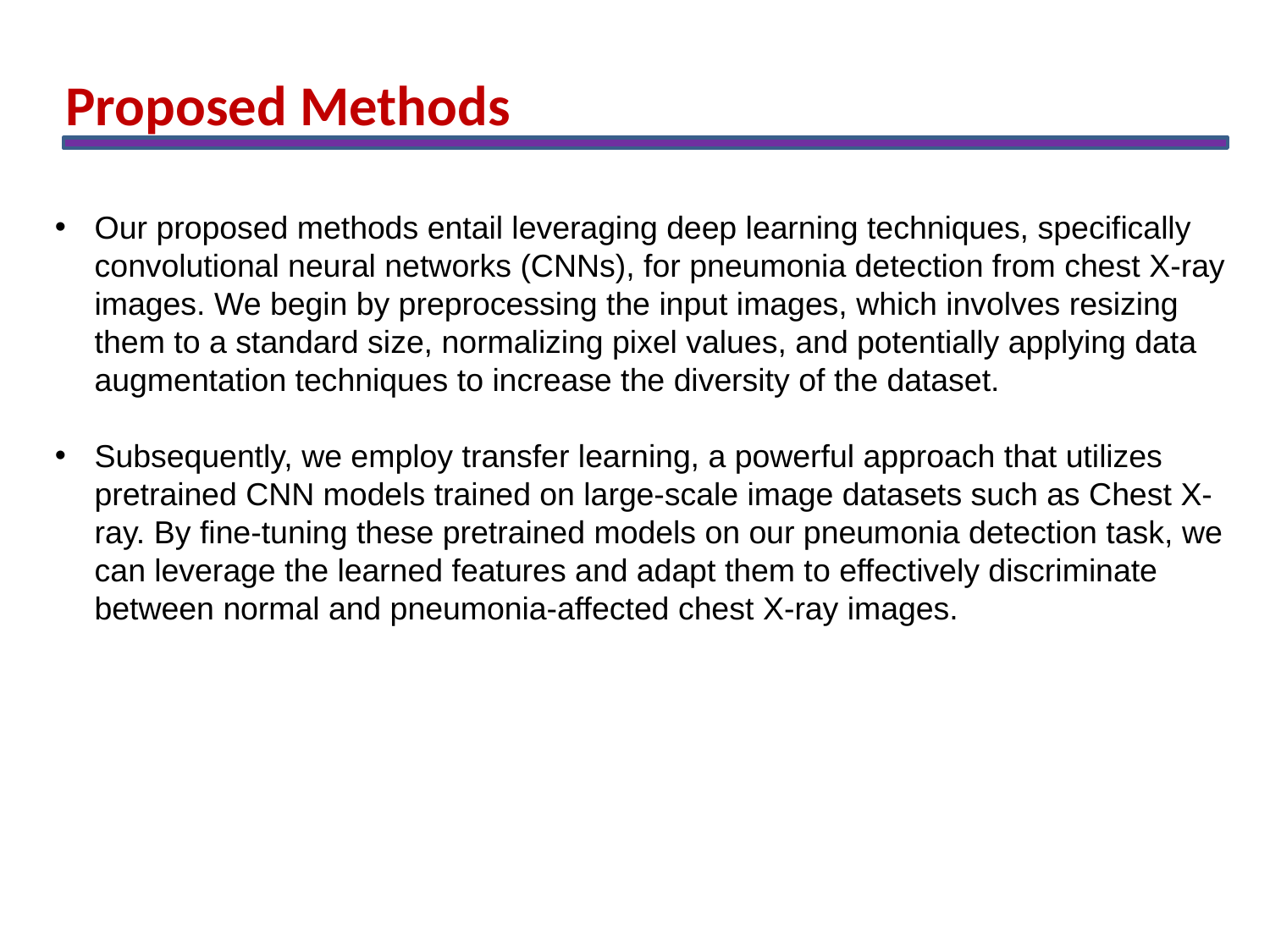

Proposed Methods

Our proposed methods entail leveraging deep learning techniques, specifically convolutional neural networks (CNNs), for pneumonia detection from chest X-ray images. We begin by preprocessing the input images, which involves resizing them to a standard size, normalizing pixel values, and potentially applying data augmentation techniques to increase the diversity of the dataset.

Subsequently, we employ transfer learning, a powerful approach that utilizes pretrained CNN models trained on large-scale image datasets such as Chest X-ray. By fine-tuning these pretrained models on our pneumonia detection task, we can leverage the learned features and adapt them to effectively discriminate between normal and pneumonia-affected chest X-ray images.